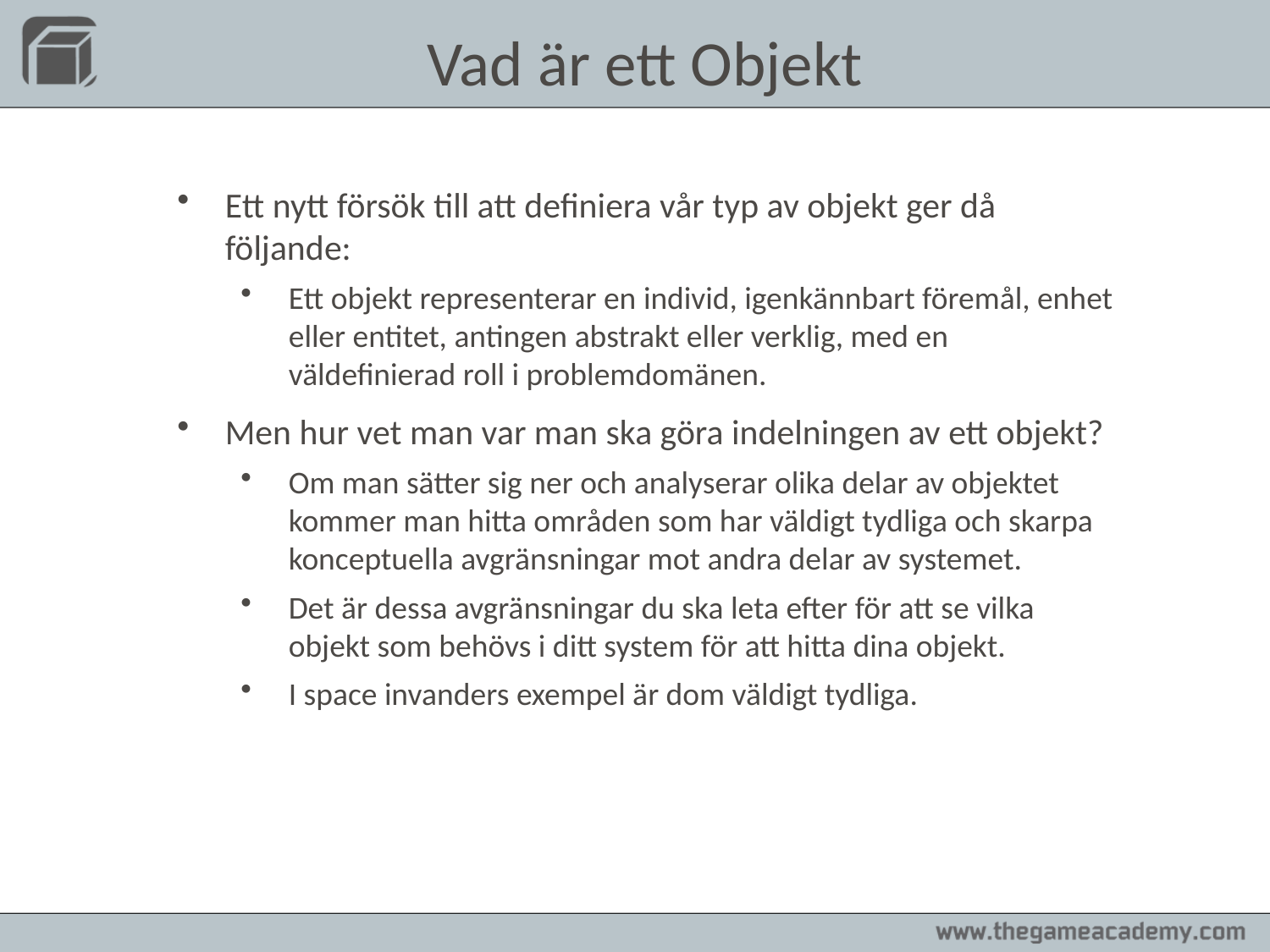

Vad är ett Objekt

Ett nytt försök till att definiera vår typ av objekt ger då följande:
Ett objekt representerar en individ, igenkännbart föremål, enhet eller entitet, antingen abstrakt eller verklig, med en väldefinierad roll i problemdomänen.
Men hur vet man var man ska göra indelningen av ett objekt?
Om man sätter sig ner och analyserar olika delar av objektet kommer man hitta områden som har väldigt tydliga och skarpa konceptuella avgränsningar mot andra delar av systemet.
Det är dessa avgränsningar du ska leta efter för att se vilka objekt som behövs i ditt system för att hitta dina objekt.
I space invanders exempel är dom väldigt tydliga.